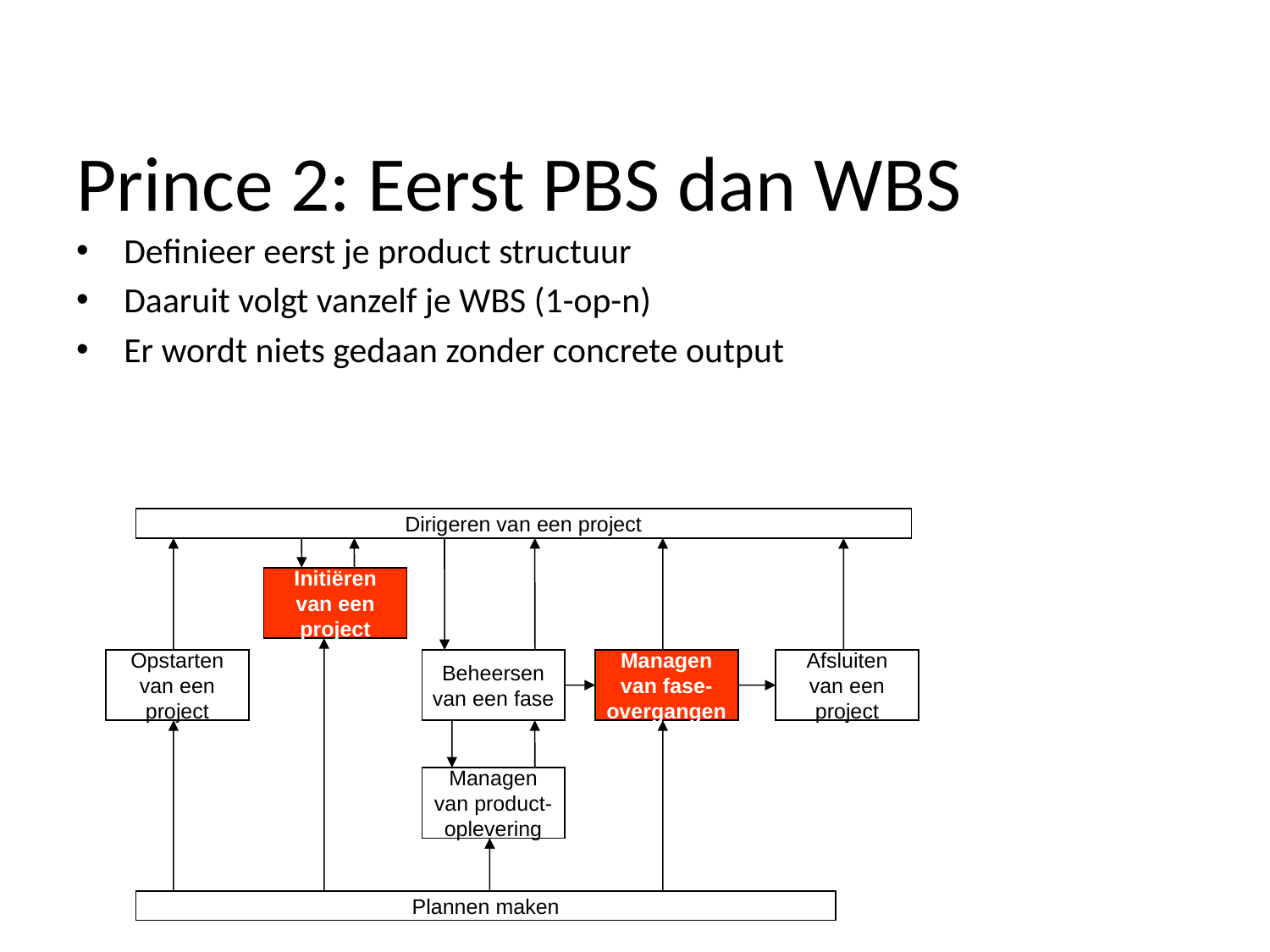

# Prince 2: Eerst PBS dan WBS
Definieer eerst je product structuur
Daaruit volgt vanzelf je WBS (1-op-n)
Er wordt niets gedaan zonder concrete output
Dirigeren van een project

Initiëren
van een
project

Opstarten
van een
project
Beheersen
van een fase
Managen
van fase-
overgangen
Afsluiten
van een
project

Managen
van product-
oplevering

Plannen maken